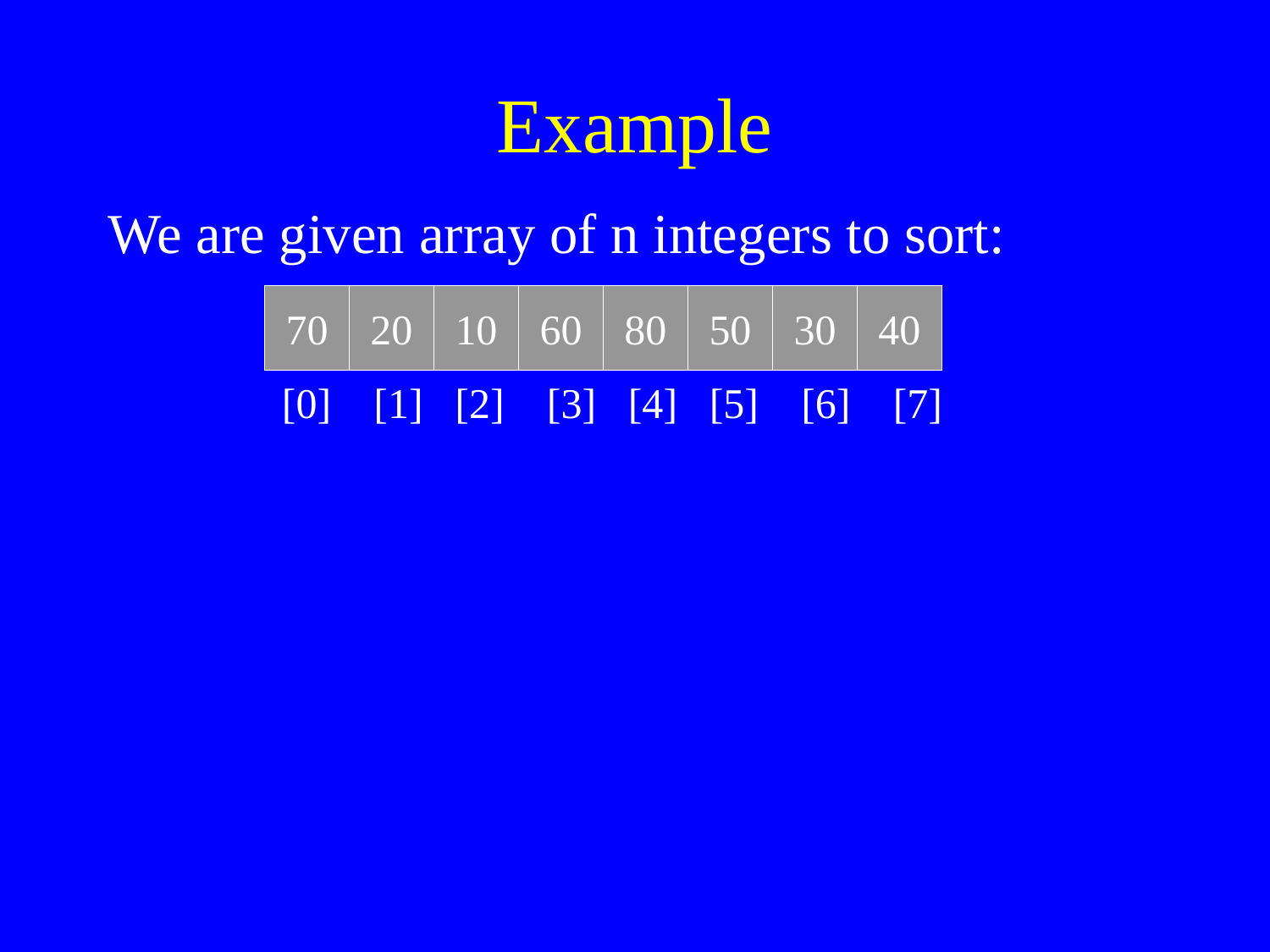

# Example
We are given array of n integers to sort:

70
20
10
60
80
50
30
40
[0]    [1]   [2]    [3]   [4]   [5]    [6]    [7]